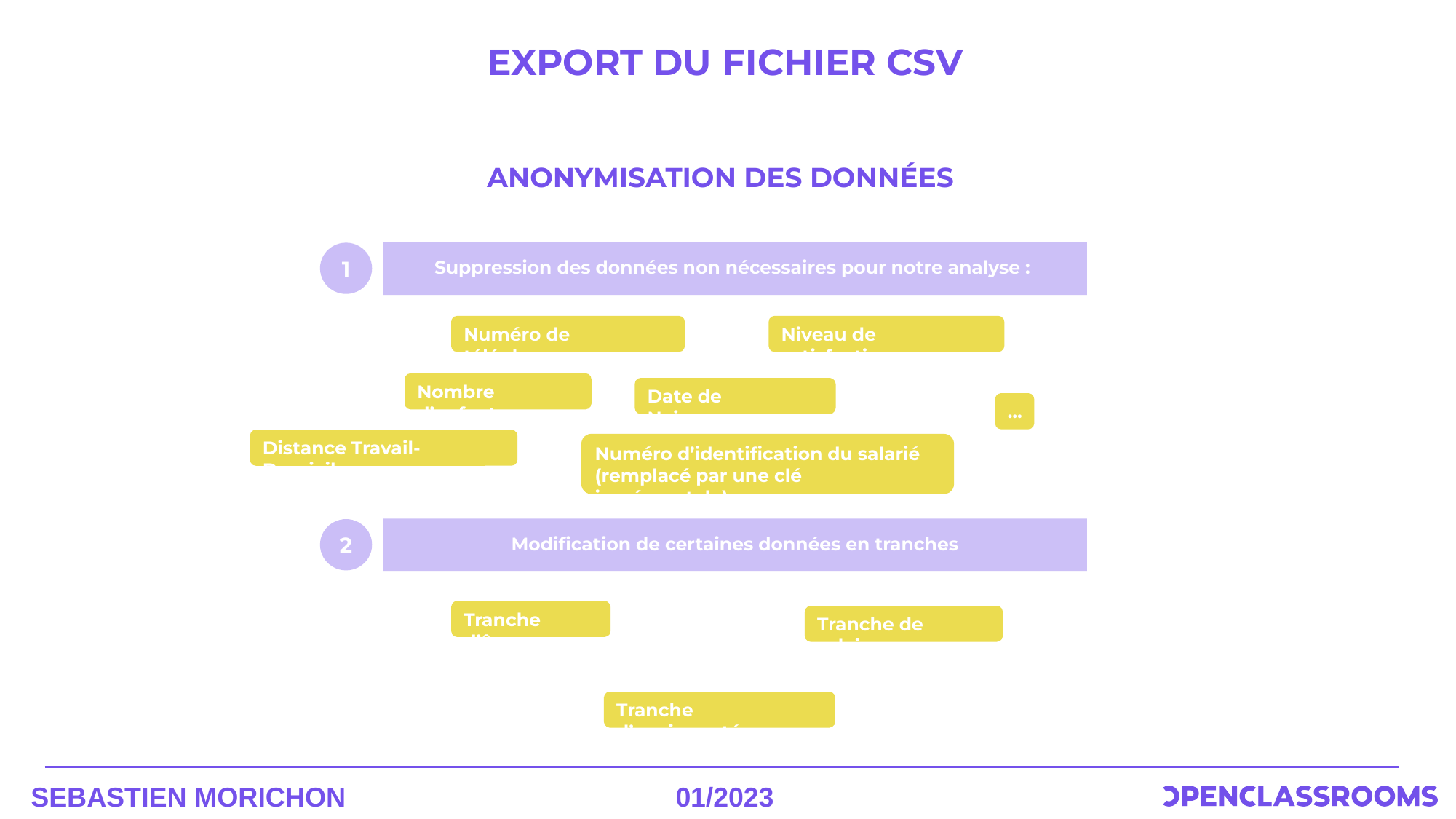

EXPORT DU FICHIER CSV
ANONYMISATION DES DONNÉES

Suppression des données non nécessaires pour notre analyse :
1
Numéro de téléphone
Niveau de satisfaction
Nombre d’enfant
Date de Naissance
…
Distance Travail-Domicile
Numéro d’identification du salarié
(remplacé par une clé incrémentale)

Modification de certaines données en tranches
2
Tranche d’âge
Tranche de salaire
Tranche d’ancienneté